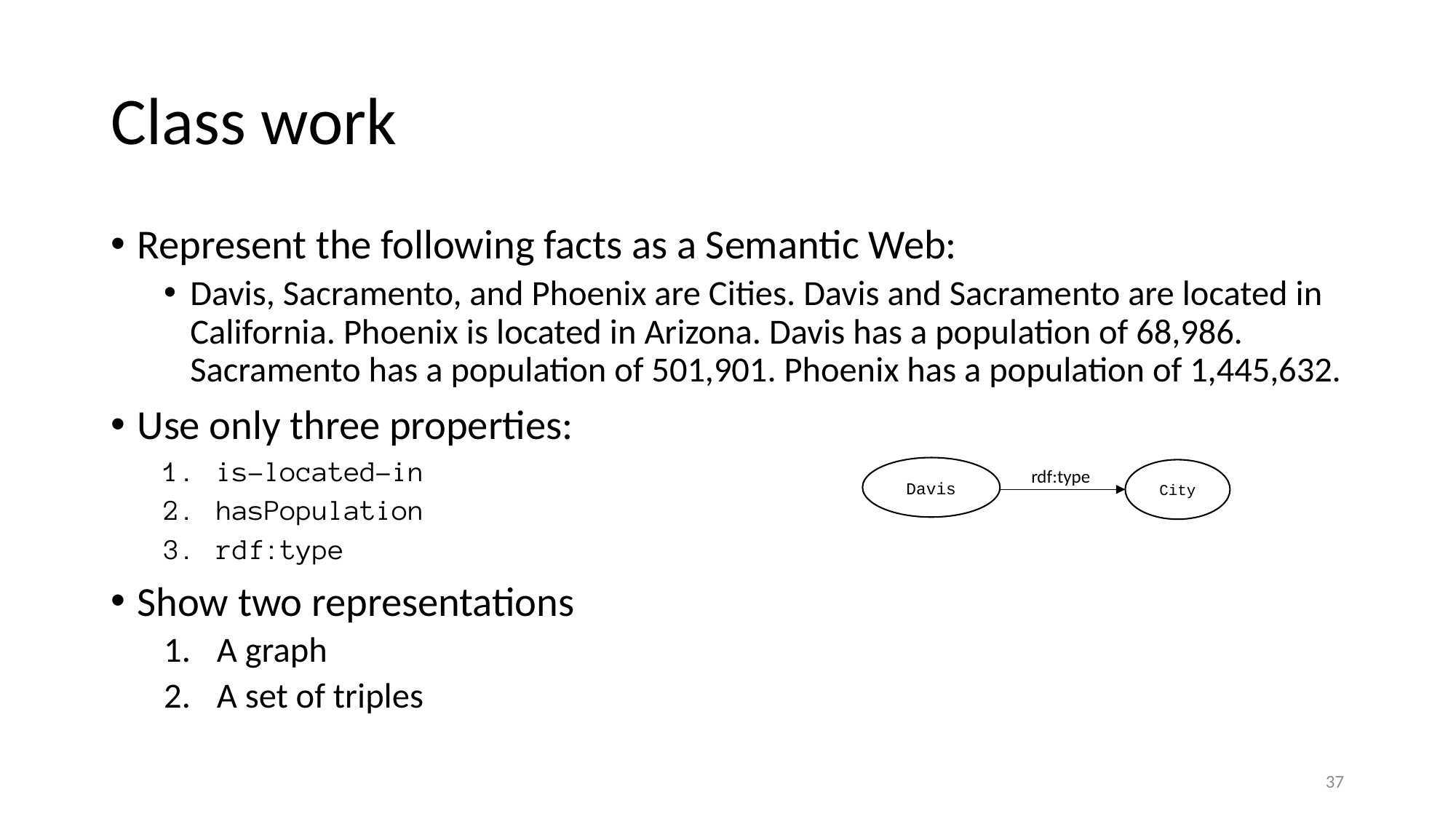

# Class work
Represent the following facts as a Semantic Web:
Davis, Sacramento, and Phoenix are Cities. Davis and Sacramento are located in California. Phoenix is located in Arizona. Davis has a population of 68,986. Sacramento has a population of 501,901. Phoenix has a population of 1,445,632.
Use only three properties:
is-located-in
hasPopulation
rdf:type
Show two representations
A graph
A set of triples
Davis
rdf:type
City
37